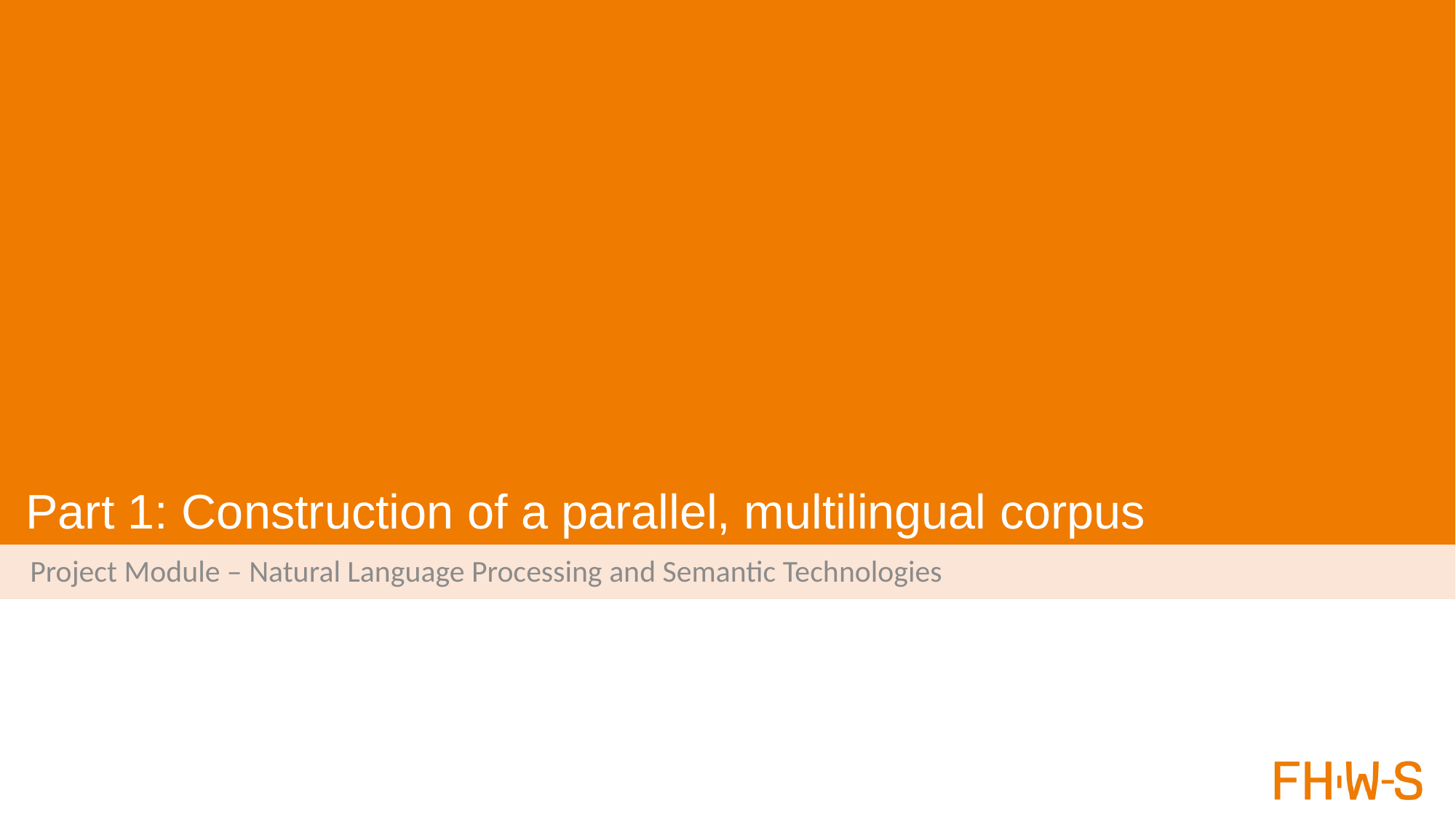

# Part 1: Construction of a parallel, multilingual corpus
Project Module – Natural Language Processing and Semantic Technologies